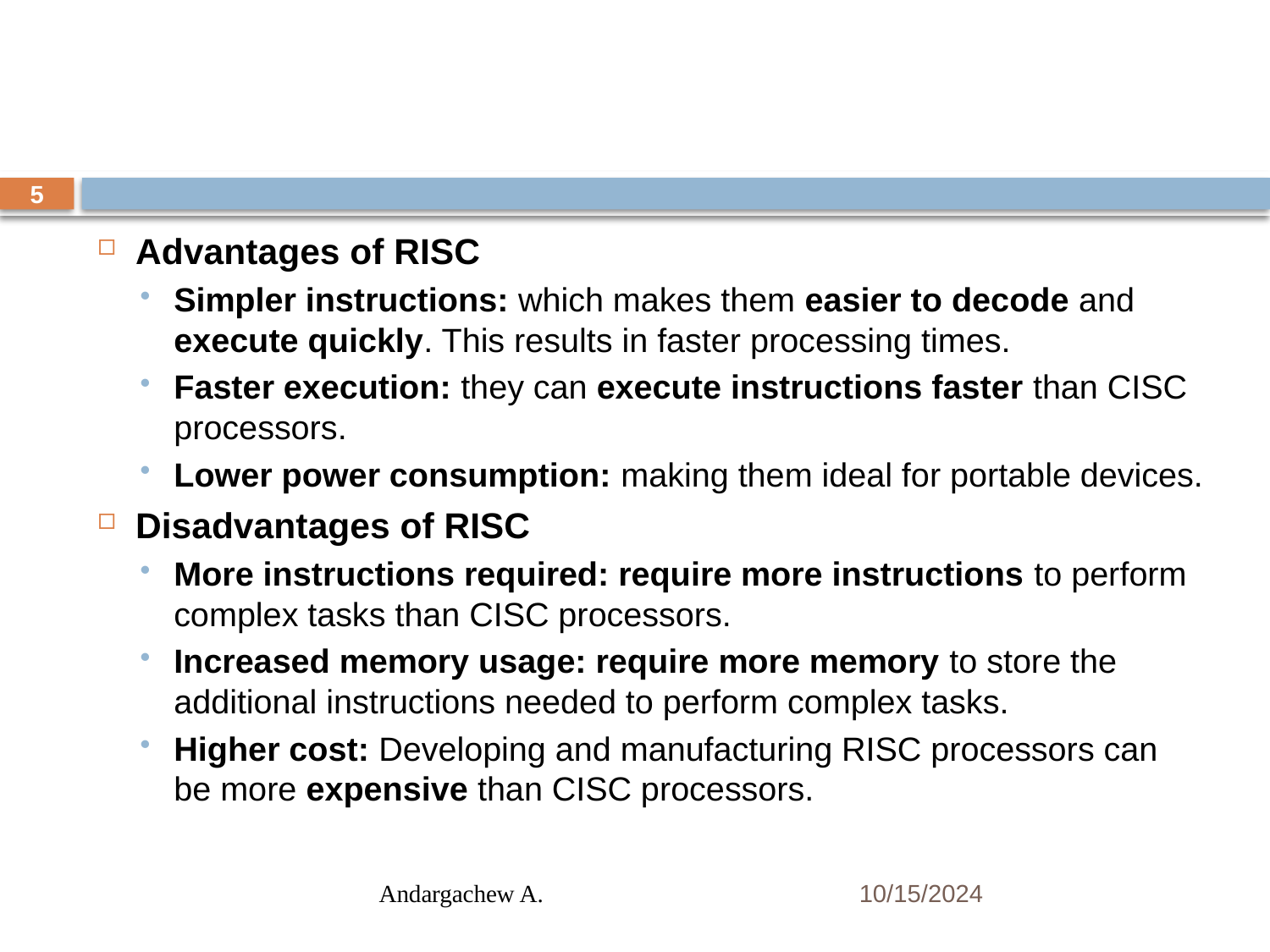

#
5
Advantages of RISC
Simpler instructions: which makes them easier to decode and execute quickly. This results in faster processing times.
Faster execution: they can execute instructions faster than CISC processors.
Lower power consumption: making them ideal for portable devices.
Disadvantages of RISC
More instructions required: require more instructions to perform complex tasks than CISC processors.
Increased memory usage: require more memory to store the additional instructions needed to perform complex tasks.
Higher cost: Developing and manufacturing RISC processors can be more expensive than CISC processors.

Andargachew A.
10/15/2024